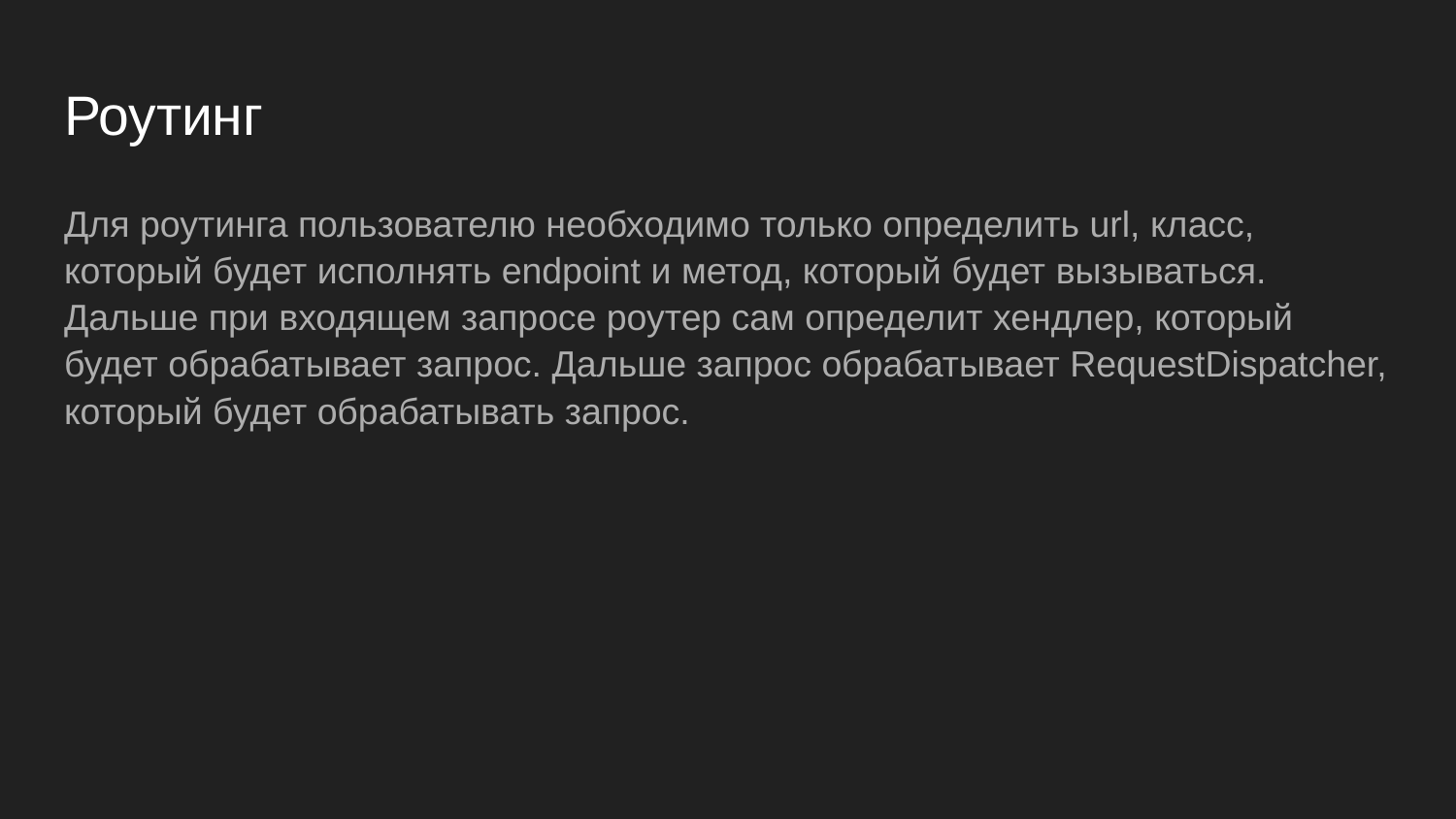

# Роутинг
Для роутинга пользователю необходимо только определить url, класс, который будет исполнять endpoint и метод, который будет вызываться. Дальше при входящем запросе роутер сам определит хендлер, который будет обрабатывает запрос. Дальше запрос обрабатывает RequestDispatcher, который будет обрабатывать запрос.